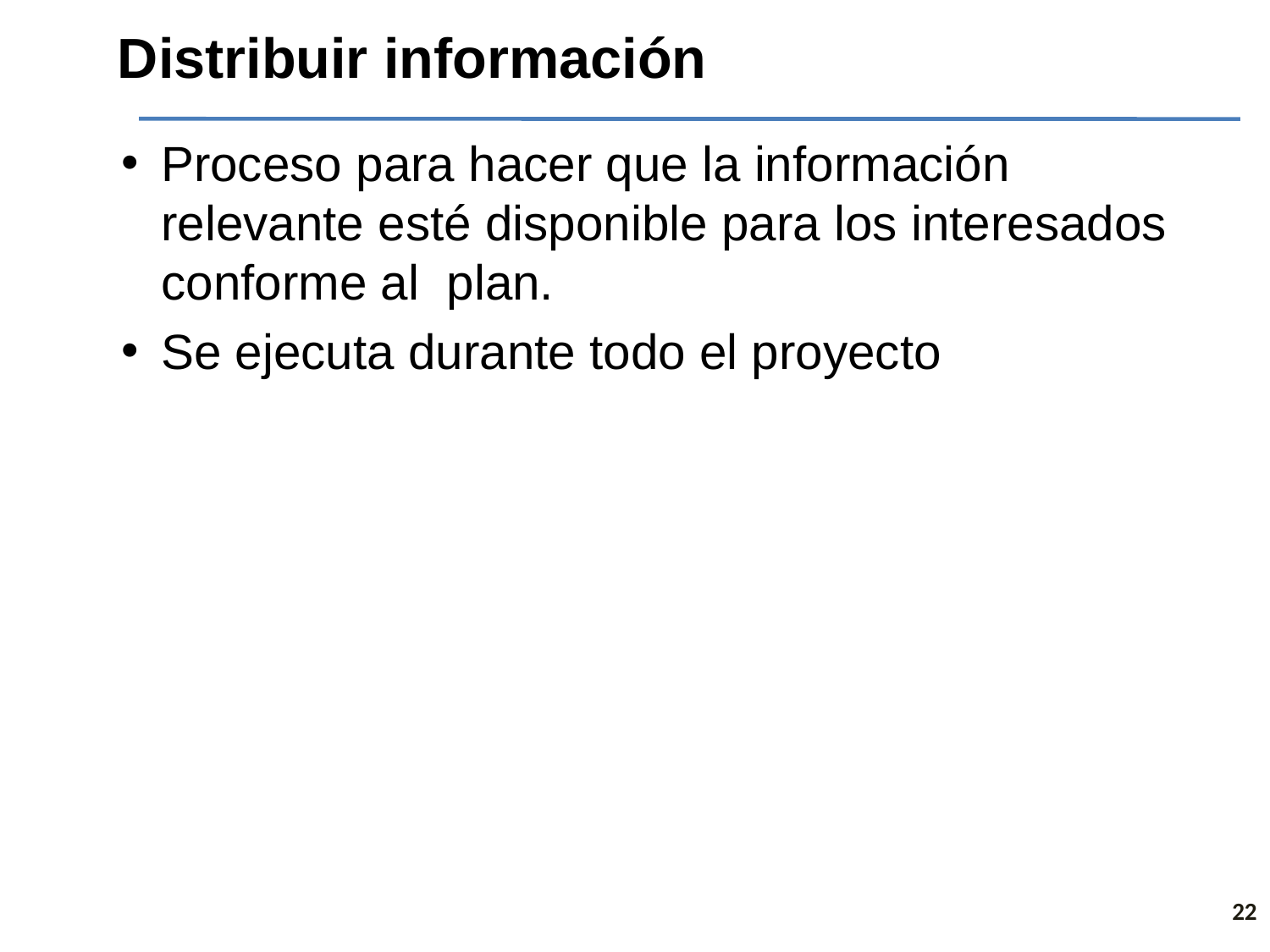

# Distribuir información
Proceso para hacer que la información relevante esté disponible para los interesados conforme al  plan.
Se ejecuta durante todo el proyecto

22